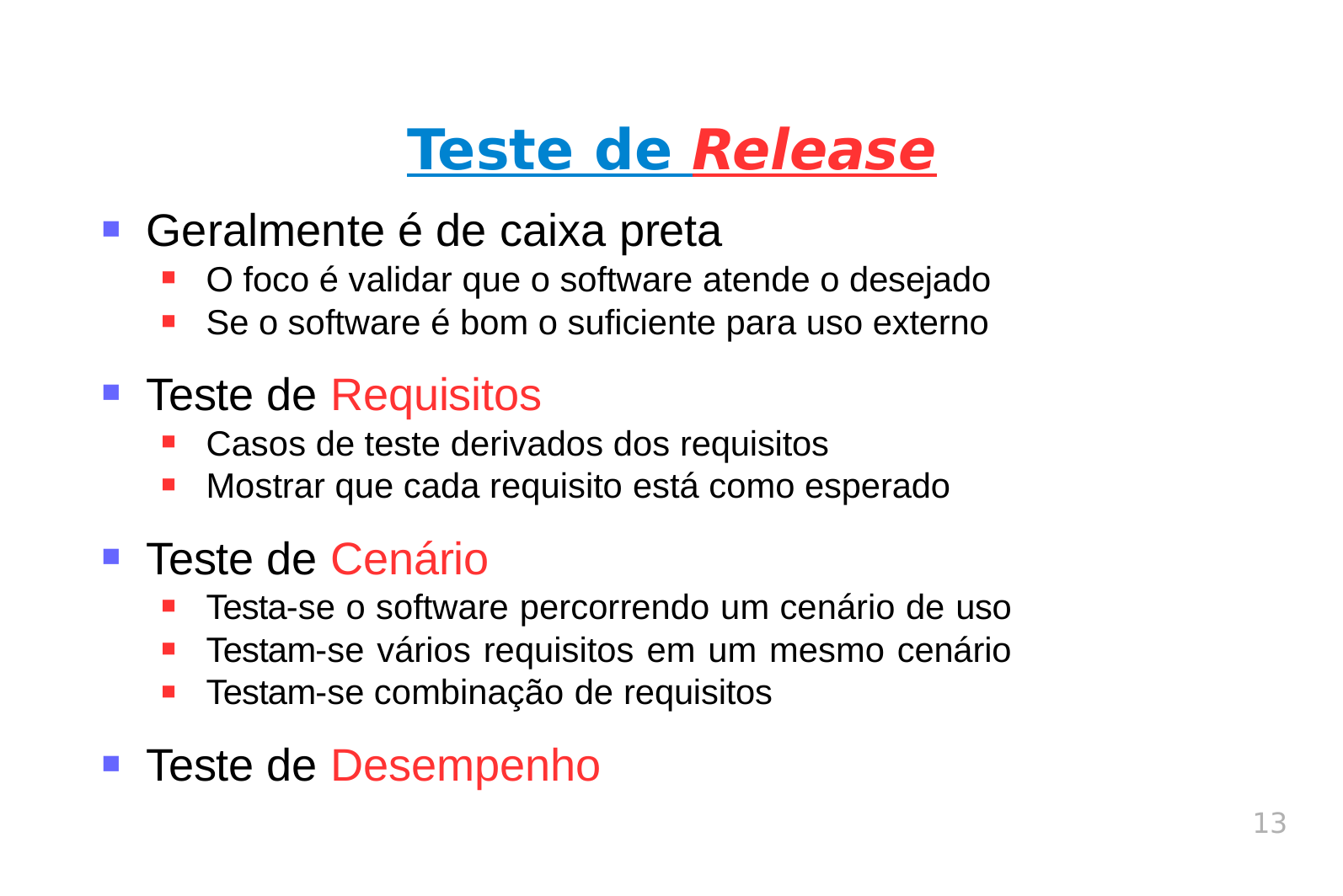

# Teste de Release
Geralmente é de caixa preta
■
■
■
O foco é validar que o software atende o desejado Se o software é bom o suficiente para uso externo
Teste de Requisitos
■
■
■
Casos de teste derivados dos requisitos Mostrar que cada requisito está como esperado
Teste de Cenário
■
■
■
■
Testa-se o software percorrendo um cenário de uso Testam-se vários requisitos em um mesmo cenário Testam-se combinação de requisitos
Teste de Desempenho
■
13